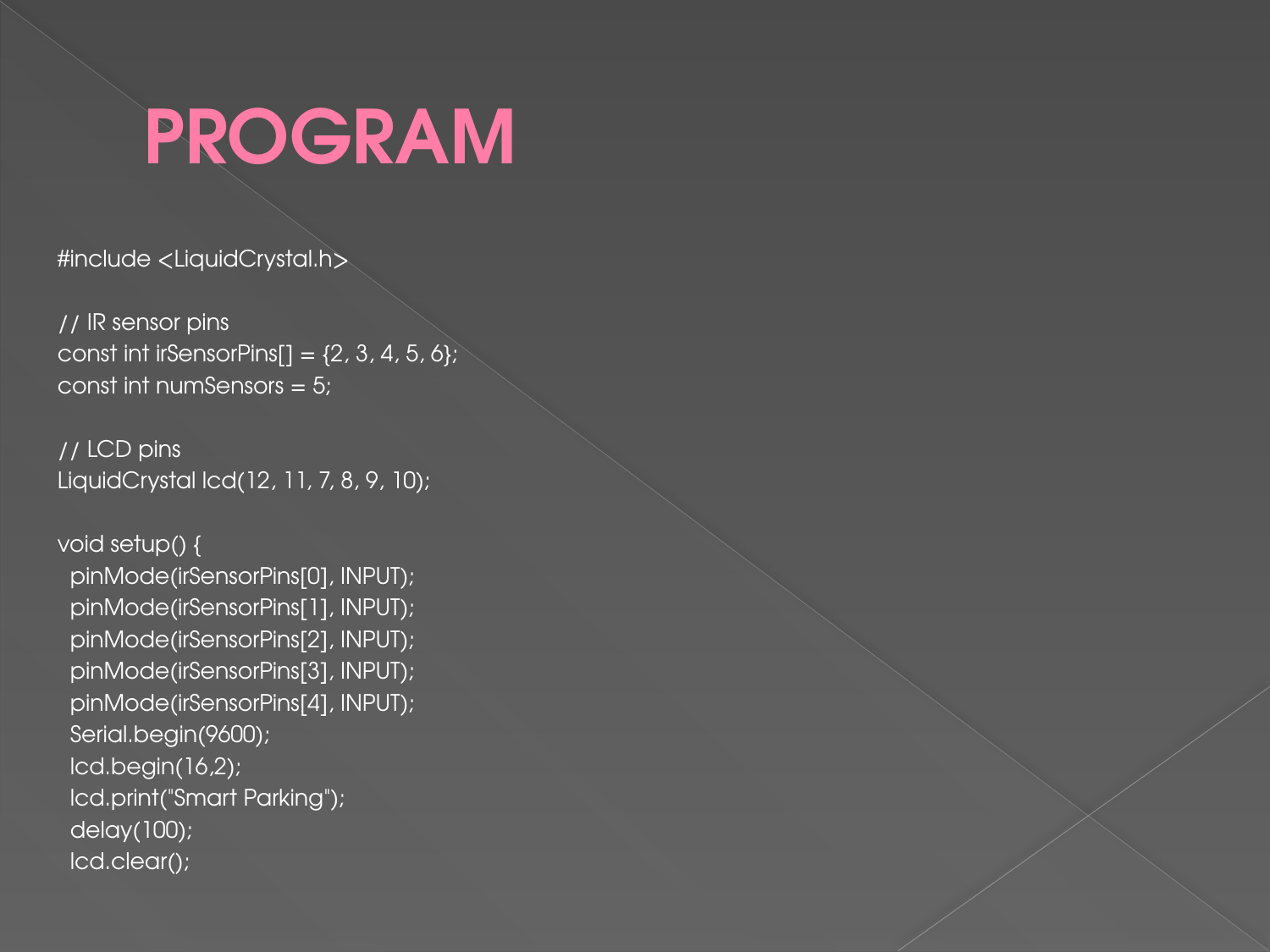

# PROGRAM

#include <LiquidCrystal.h>

// IR sensor pins
const int irSensorPins[] = {2, 3, 4, 5, 6};
const int numSensors = 5;

// LCD pins
LiquidCrystal lcd(12, 11, 7, 8, 9, 10);

void setup() {
  pinMode(irSensorPins[0], INPUT);
  pinMode(irSensorPins[1], INPUT);
  pinMode(irSensorPins[2], INPUT);
  pinMode(irSensorPins[3], INPUT);
  pinMode(irSensorPins[4], INPUT);
  Serial.begin(9600);
  lcd.begin(16,2);
  lcd.print("Smart Parking");
  delay(100);
  lcd.clear();